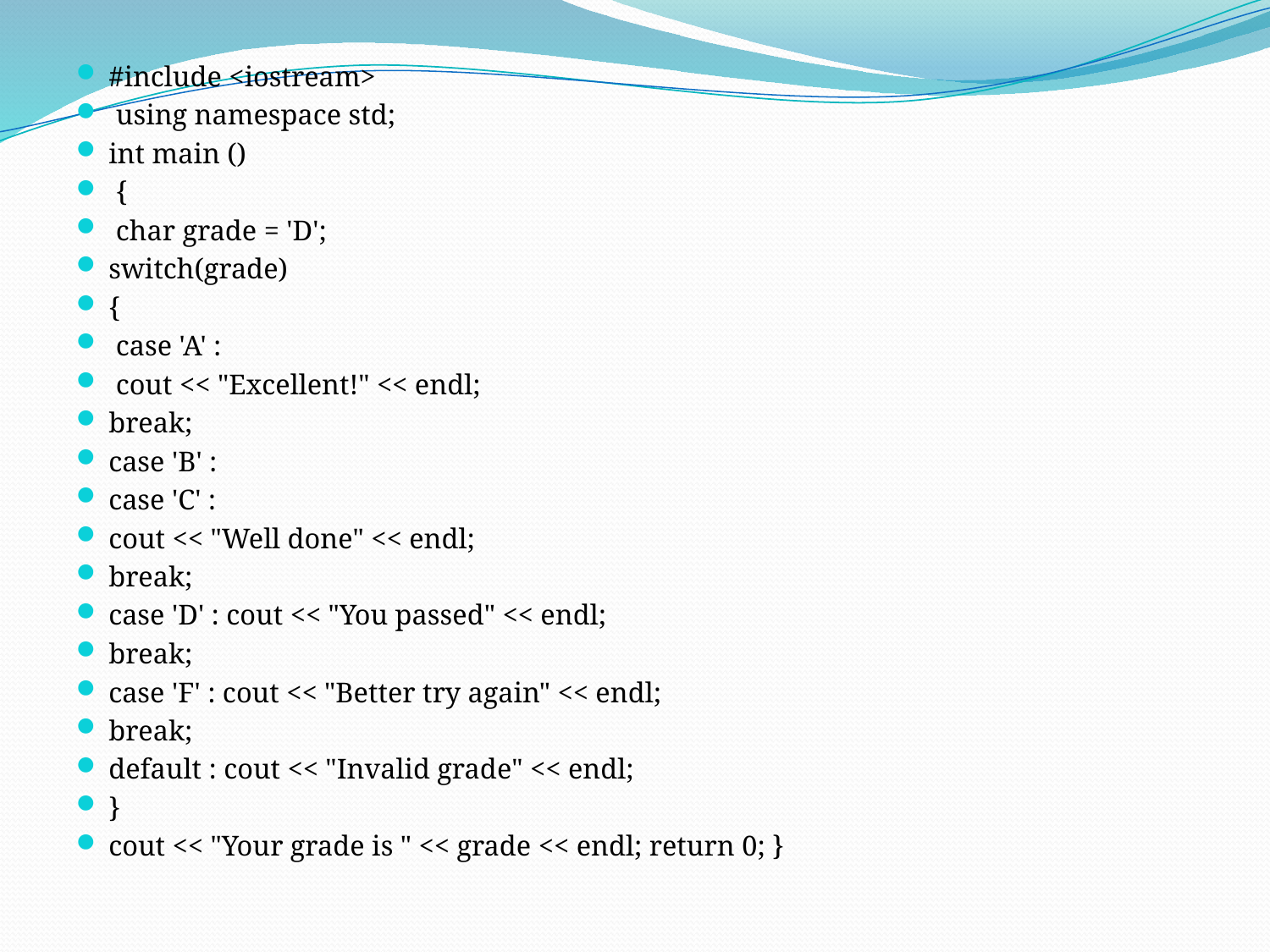

#include <iostream>
 using namespace std;
int main ()
 {
 char grade = 'D';
switch(grade)
{
 case 'A' :
 cout << "Excellent!" << endl;
break;
case 'B' :
case 'C' :
cout << "Well done" << endl;
break;
case 'D' : cout << "You passed" << endl;
break;
case 'F' : cout << "Better try again" << endl;
break;
default : cout << "Invalid grade" << endl;
}
cout << "Your grade is " << grade << endl; return 0; }